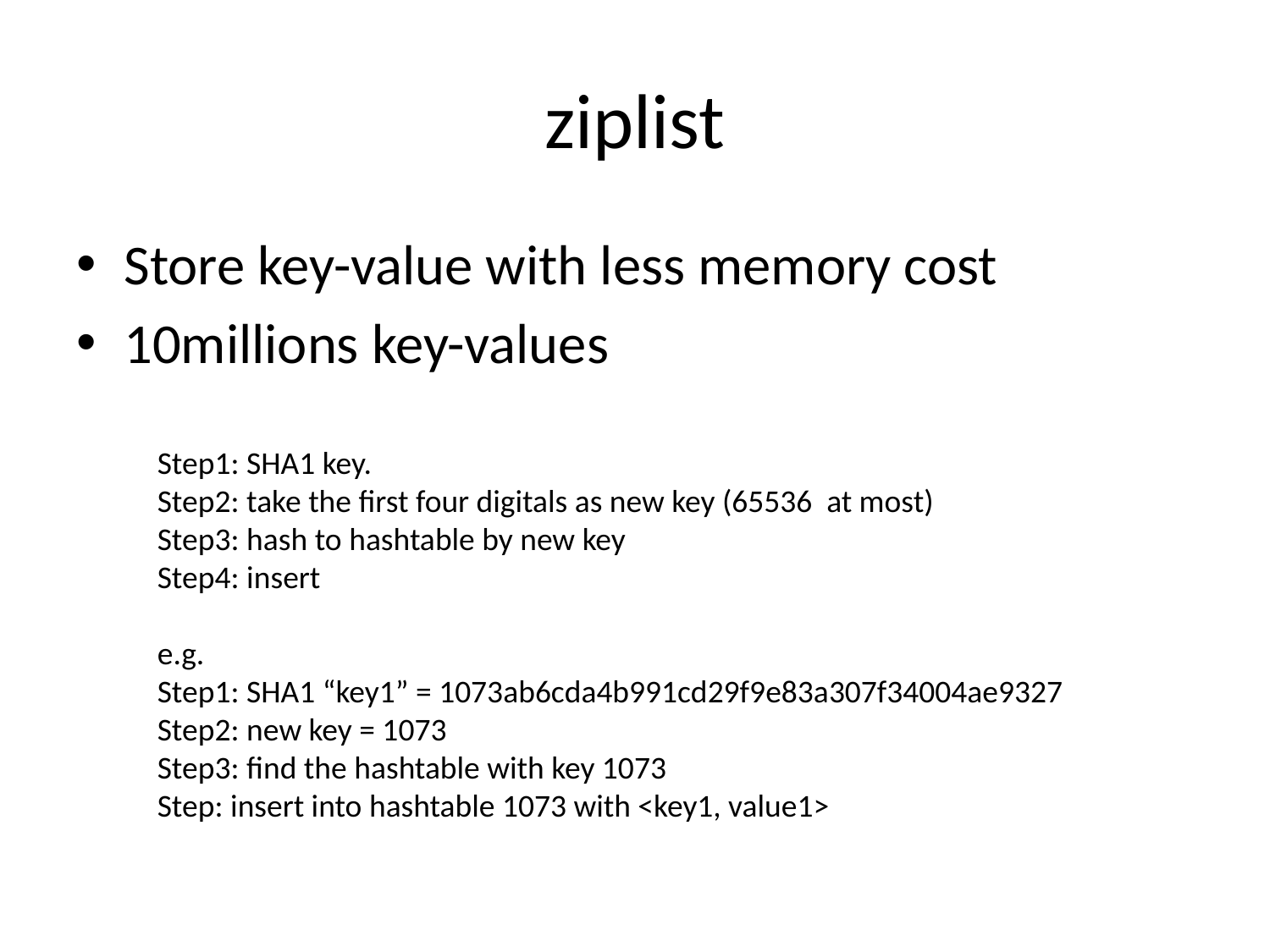

# ziplist
Store key-value with less memory cost
10millions key-values
Step1: SHA1 key.
Step2: take the first four digitals as new key (65536  at most)
Step3: hash to hashtable by new key
Step4: insert

e.g.
Step1: SHA1 “key1” = 1073ab6cda4b991cd29f9e83a307f34004ae9327
Step2: new key = 1073
Step3: find the hashtable with key 1073
Step: insert into hashtable 1073 with <key1, value1>